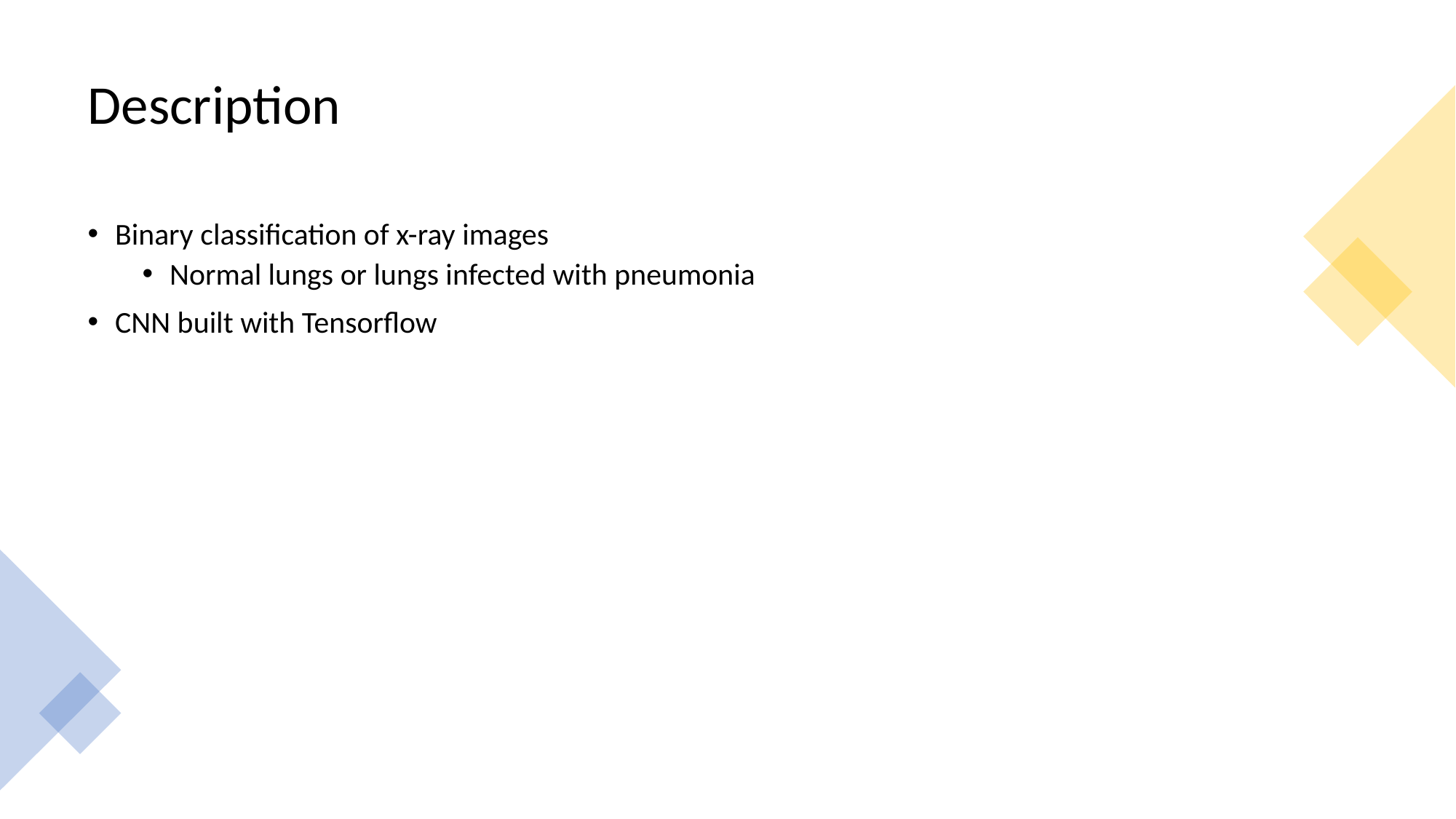

# Description

Binary classification of x-ray images
Normal lungs or lungs infected with pneumonia
CNN built with Tensorflow